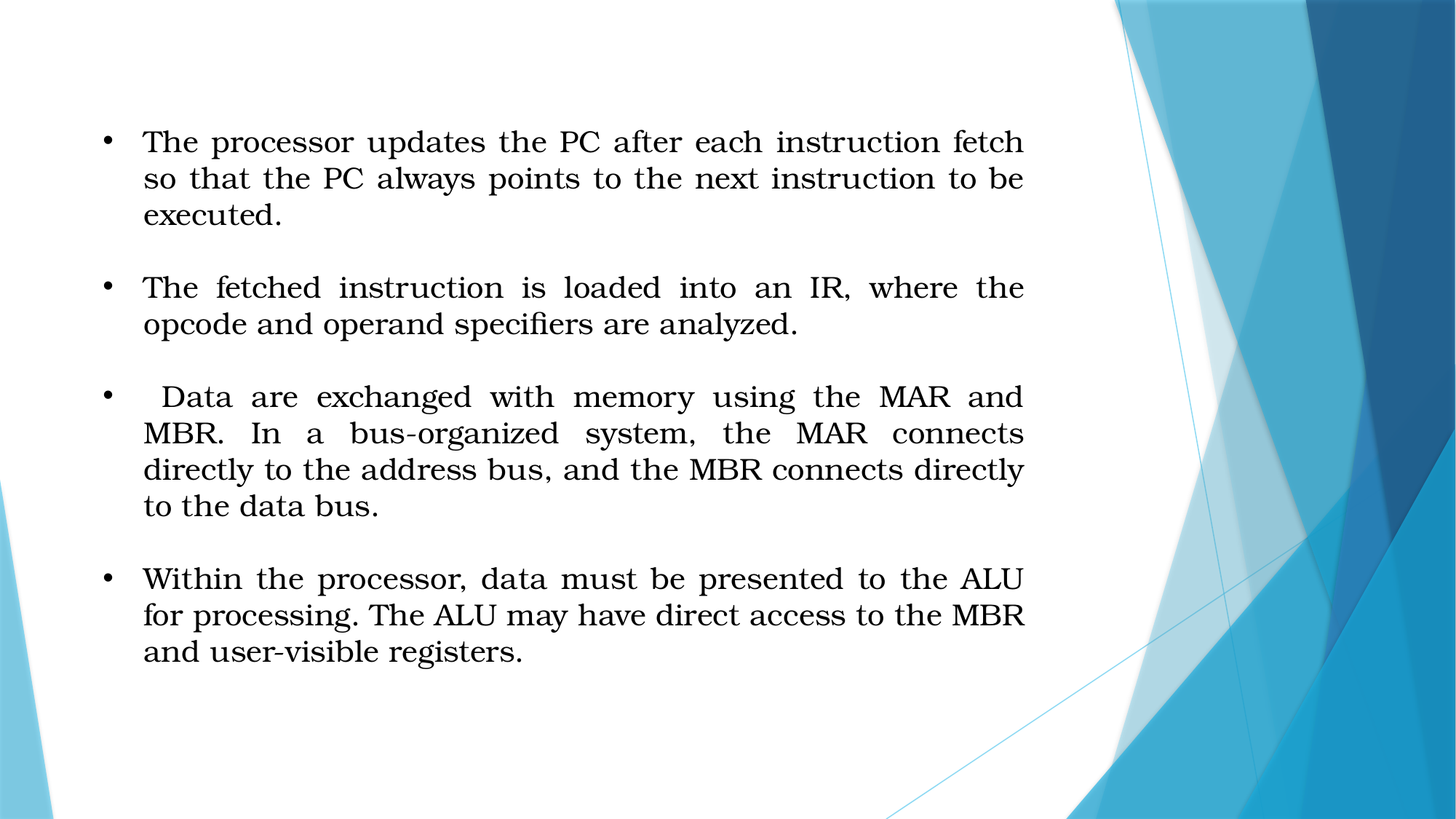

The processor updates the PC after each instruction fetch so that the PC always points to the next instruction to be executed.

The fetched instruction is loaded into an IR, where the opcode and operand specifiers are analyzed.

 Data are exchanged with memory using the MAR and MBR. In a bus-organized system, the MAR connects directly to the address bus, and the MBR connects directly to the data bus.

Within the processor, data must be presented to the ALU for processing. The ALU may have direct access to the MBR and user-visible registers.